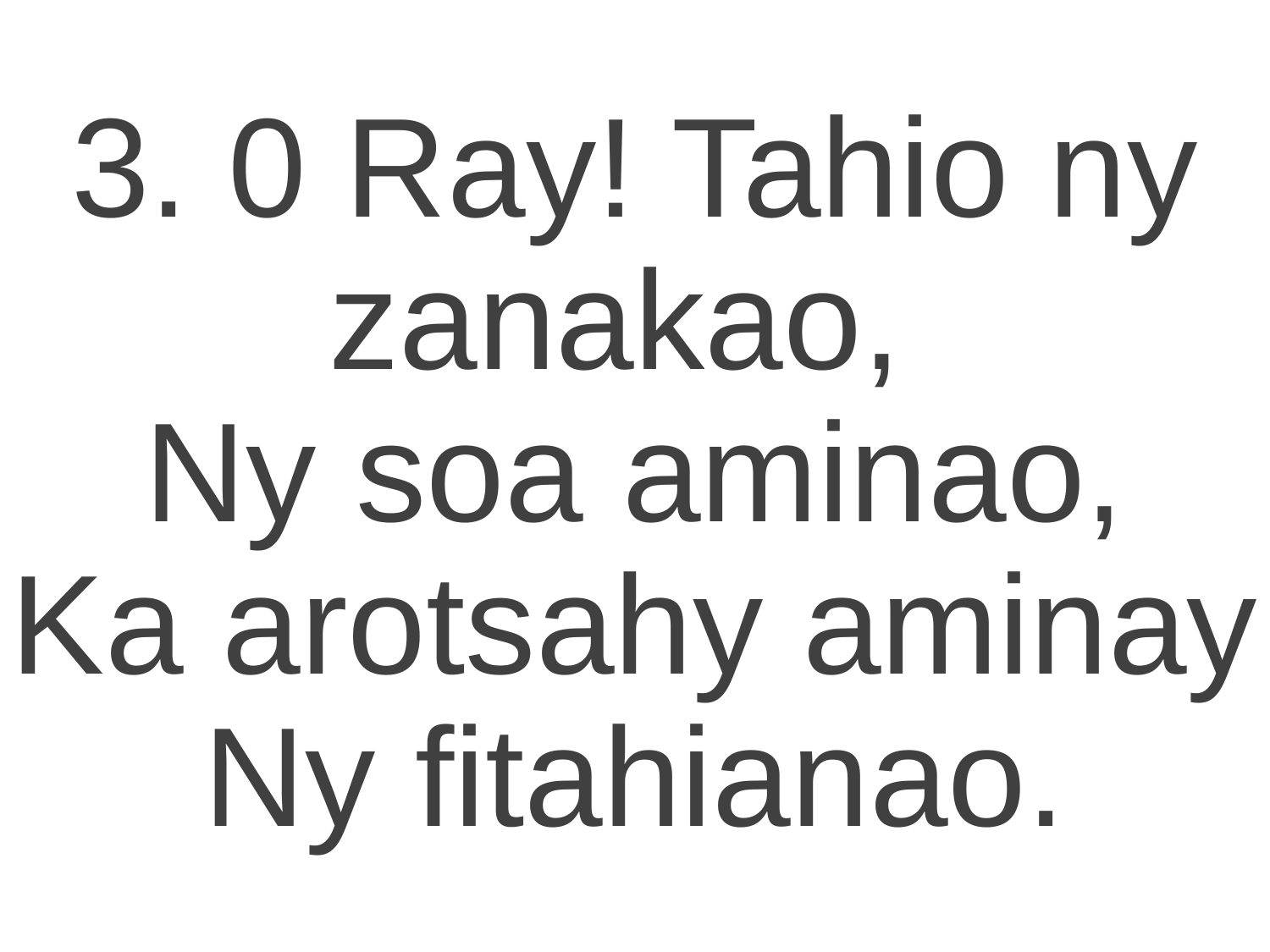

3. 0 Ray! Tahio ny zanakao,
Ny soa aminao,
Ka arotsahy aminay
Ny fitahianao.